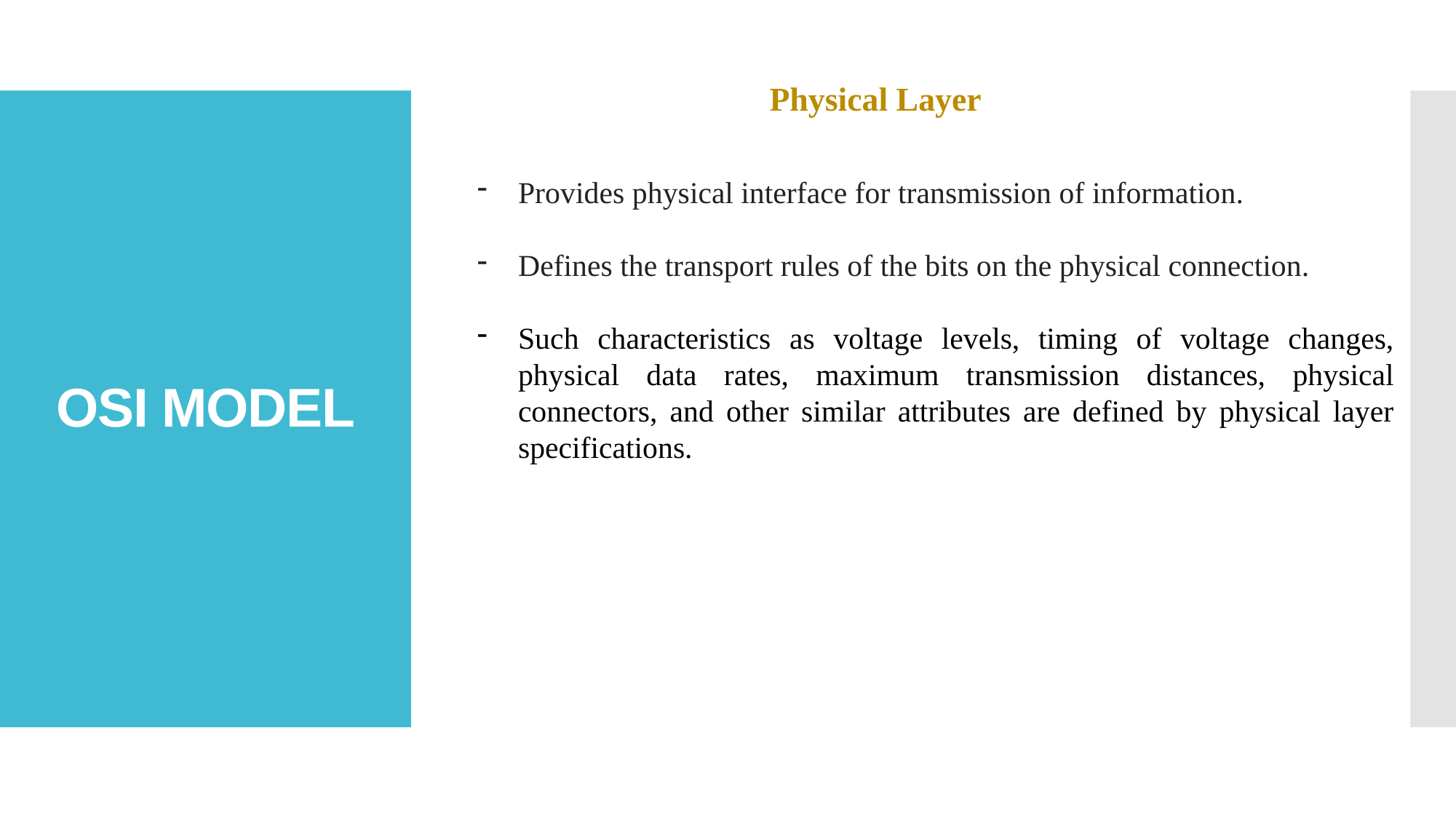

Physical Layer
# OSI MODEL
Provides physical interface for transmission of information.

Defines the transport rules of the bits on the physical connection.

Such characteristics as voltage levels, timing of voltage changes, physical data rates, maximum transmission distances, physical connectors, and other similar attributes are defined by physical layer specifications.